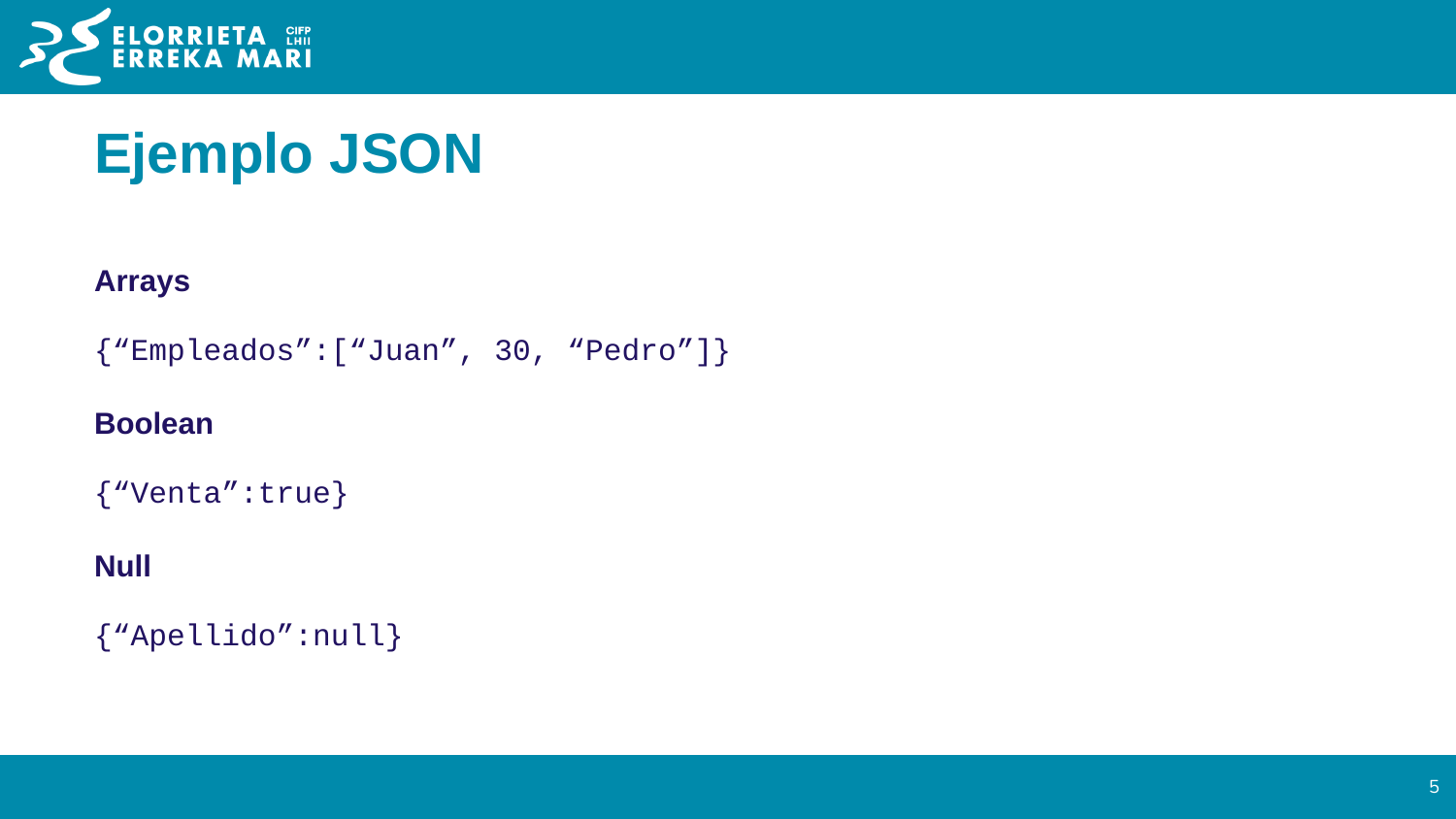

# Ejemplo JSON
Arrays
{“Empleados”:[“Juan”, 30, “Pedro”]}
Boolean
{“Venta”:true}
Null
{“Apellido”:null}
5